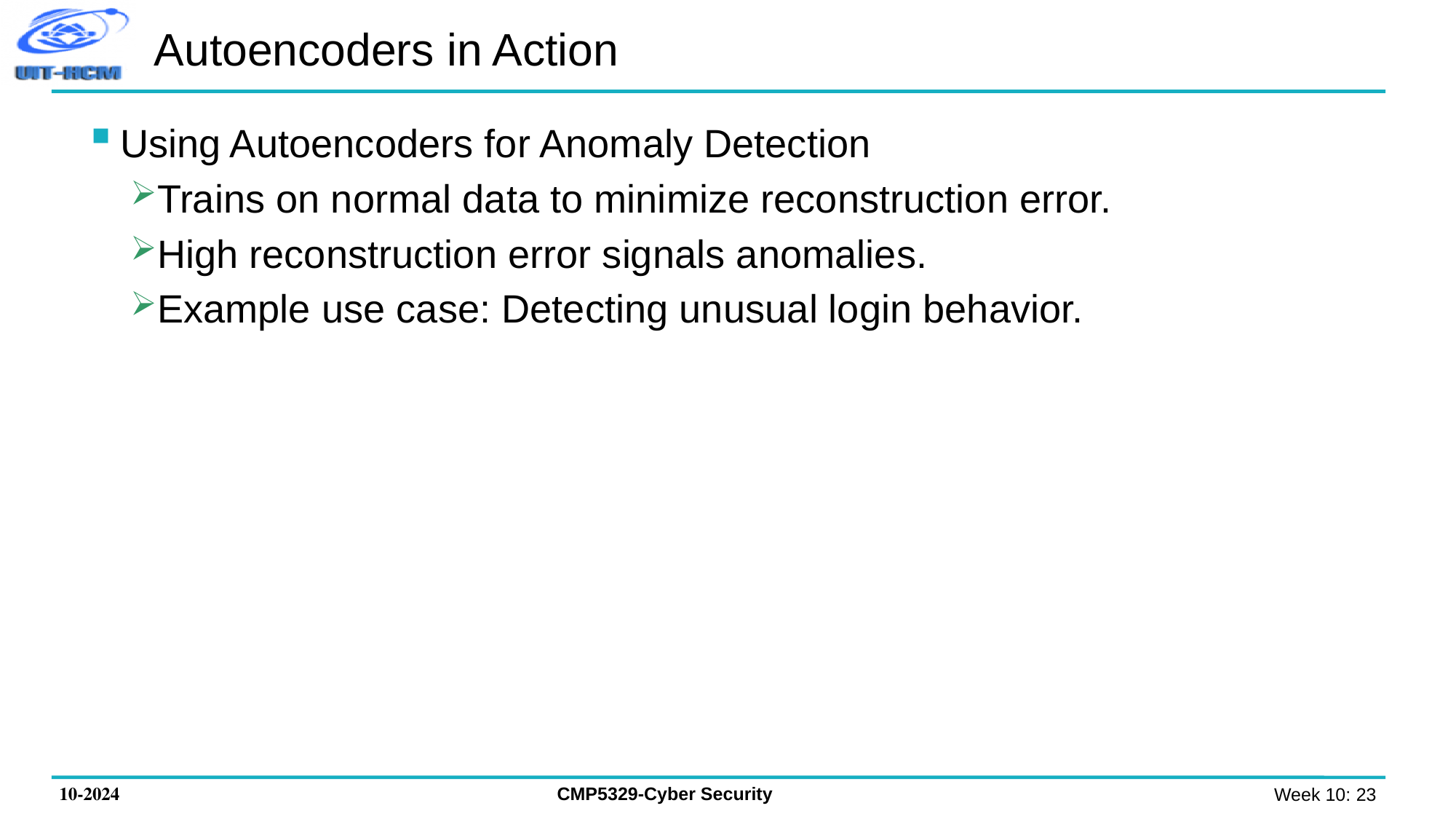

# Autoencoders in Action
Using Autoencoders for Anomaly Detection
Trains on normal data to minimize reconstruction error.
High reconstruction error signals anomalies.
Example use case: Detecting unusual login behavior.